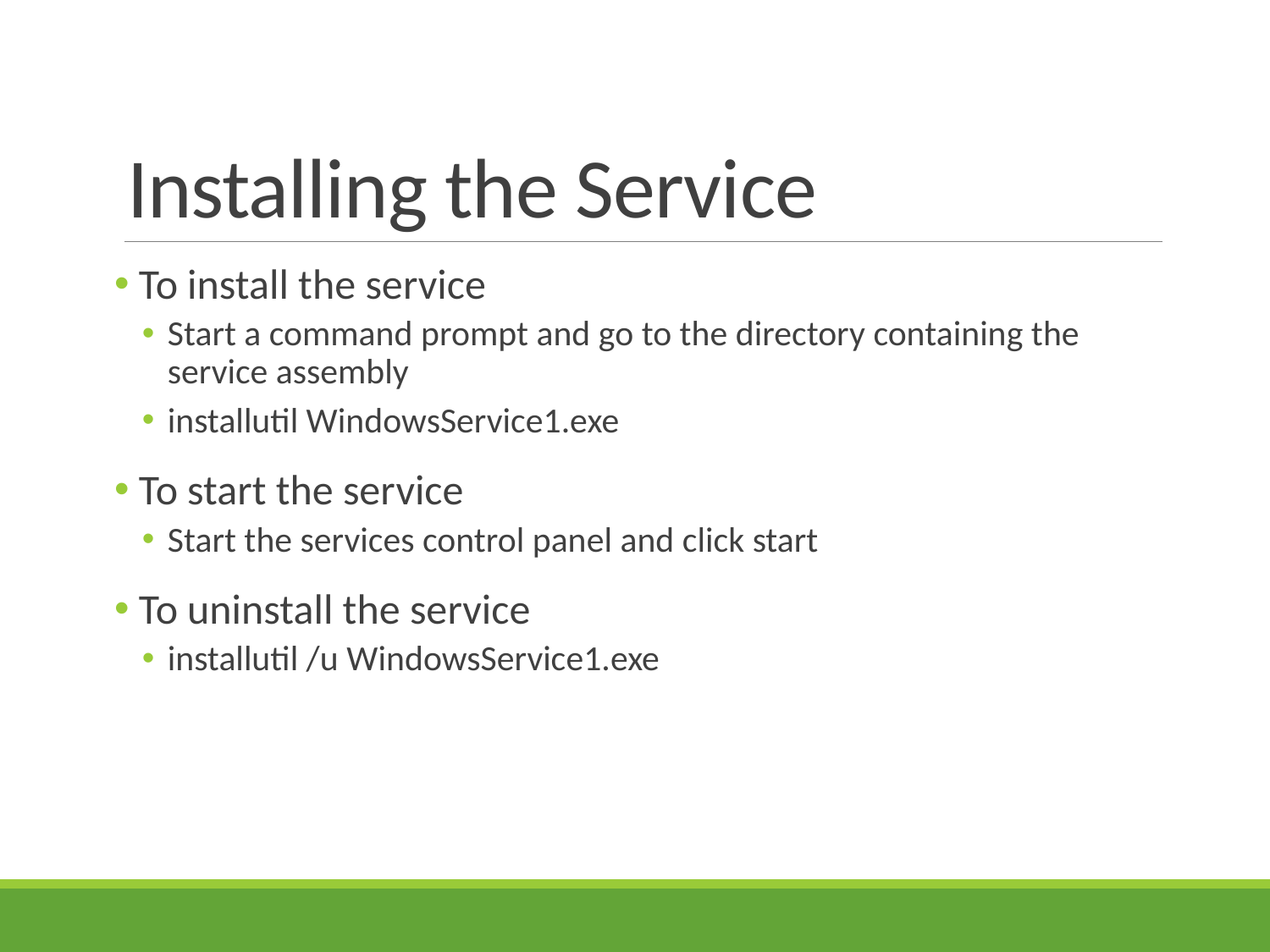

# Installing the Service
 To install the service
Start a command prompt and go to the directory containing the service assembly
installutil WindowsService1.exe
 To start the service
Start the services control panel and click start
 To uninstall the service
installutil /u WindowsService1.exe